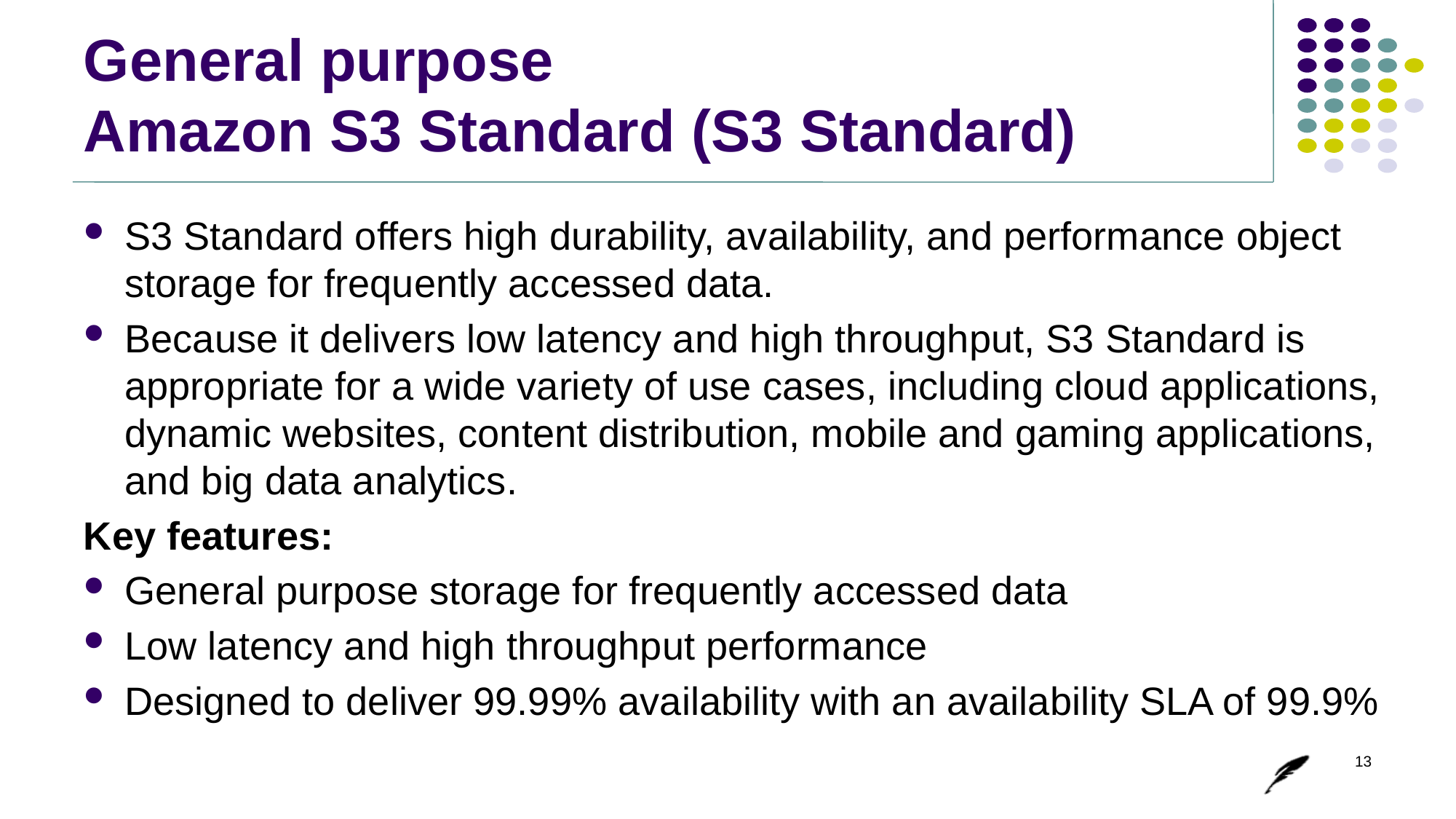

# General purpose Amazon S3 Standard (S3 Standard)
S3 Standard offers high durability, availability, and performance object storage for frequently accessed data.
Because it delivers low latency and high throughput, S3 Standard is appropriate for a wide variety of use cases, including cloud applications, dynamic websites, content distribution, mobile and gaming applications, and big data analytics.
Key features:
General purpose storage for frequently accessed data
Low latency and high throughput performance
Designed to deliver 99.99% availability with an availability SLA of 99.9%
13